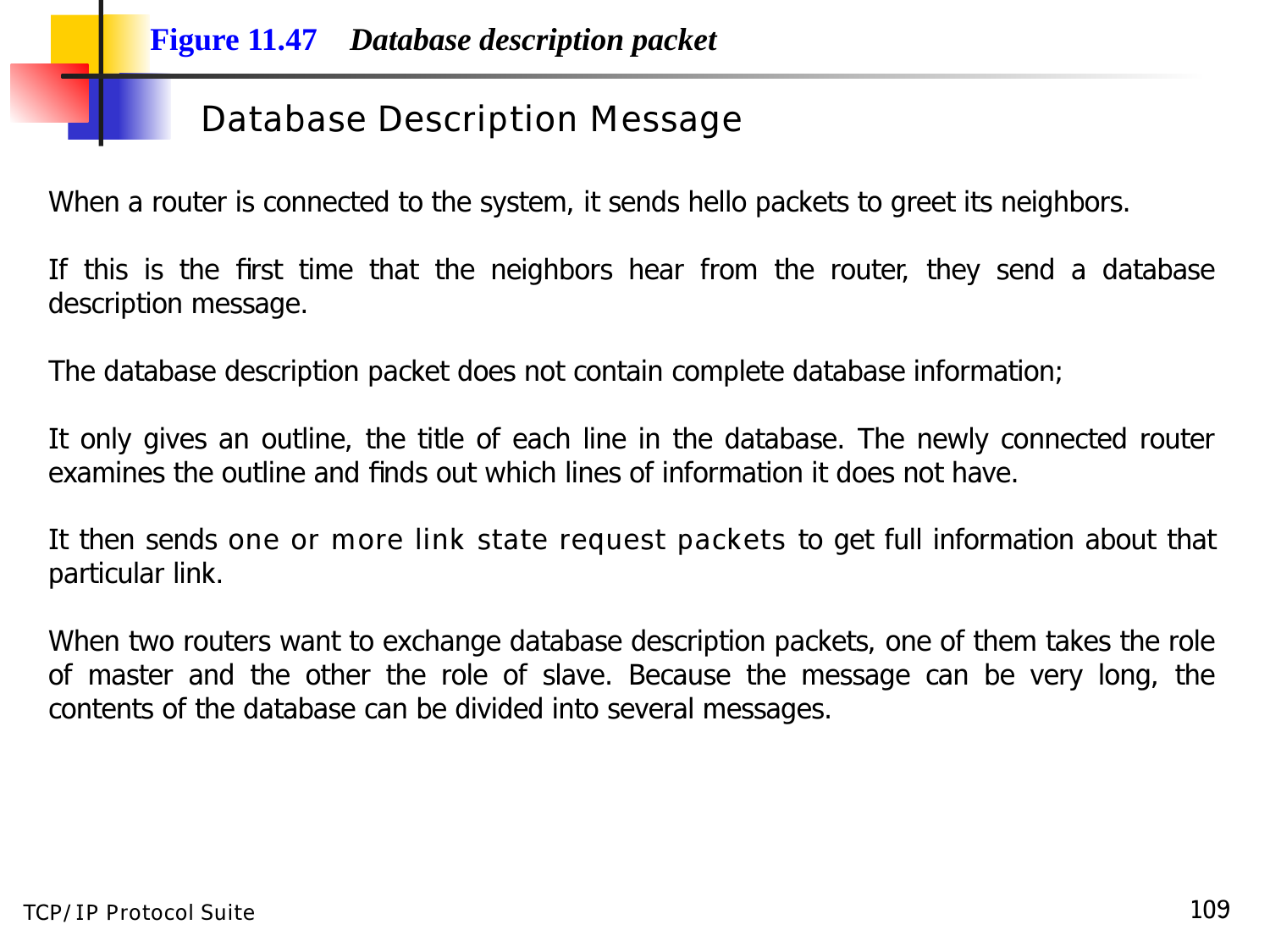

Figure 11.47    Database description packet

Database Description Message
When a router is connected to the system, it sends hello packets to greet its neighbors.

If this is the first time that the neighbors hear from the router, they send a database description message.

The database description packet does not contain complete database information;

It only gives an outline, the title of each line in the database. The newly connected router examines the outline and finds out which lines of information it does not have.

It then sends one or more link state request packets to get full information about that particular link.

When two routers want to exchange database description packets, one of them takes the role of master and the other the role of slave. Because the message can be very long, the contents of the database can be divided into several messages.
109
TCP/IP Protocol Suite